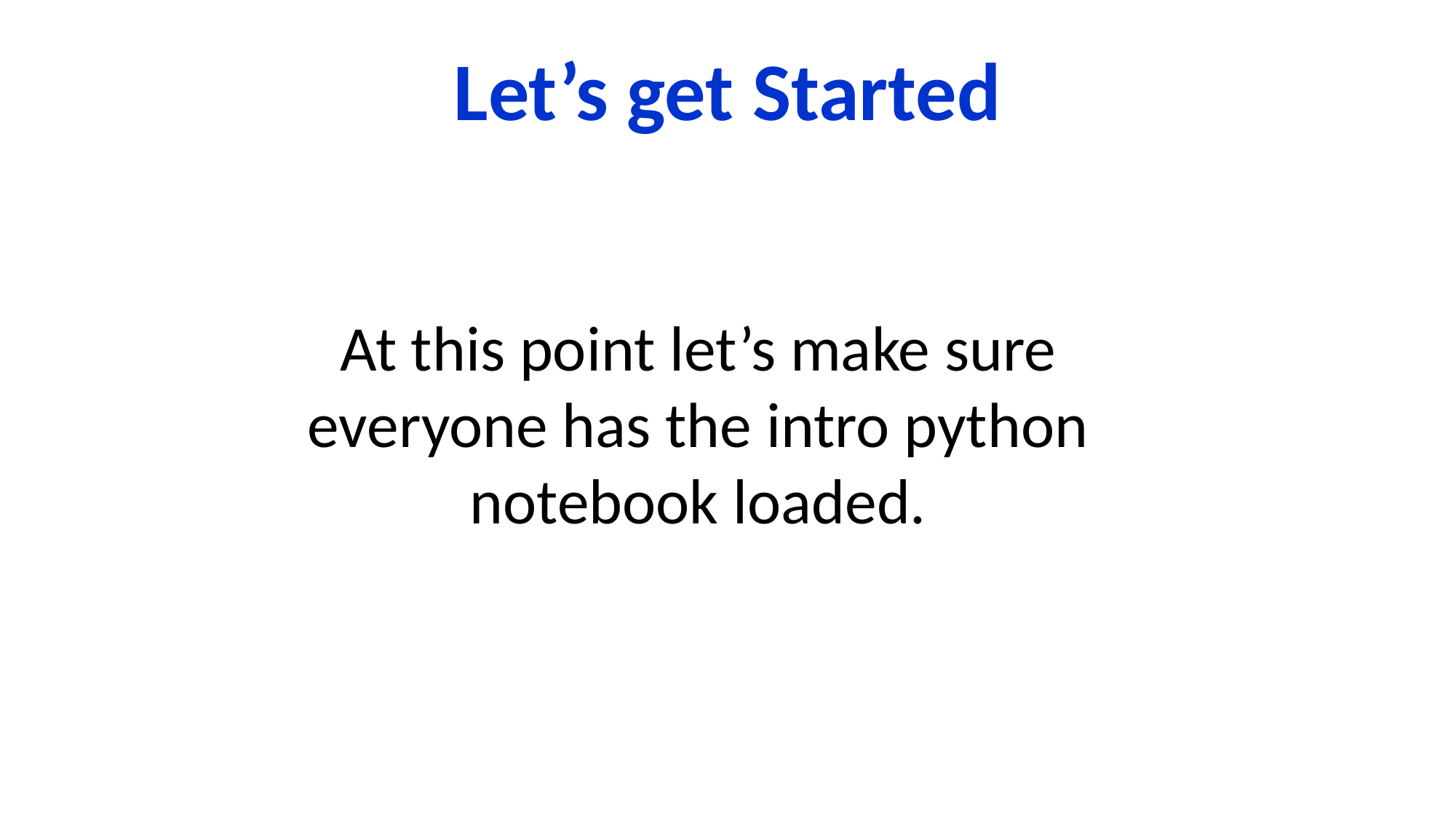

# Let’s get Started
At this point let’s make sure everyone has the intro python notebook loaded.